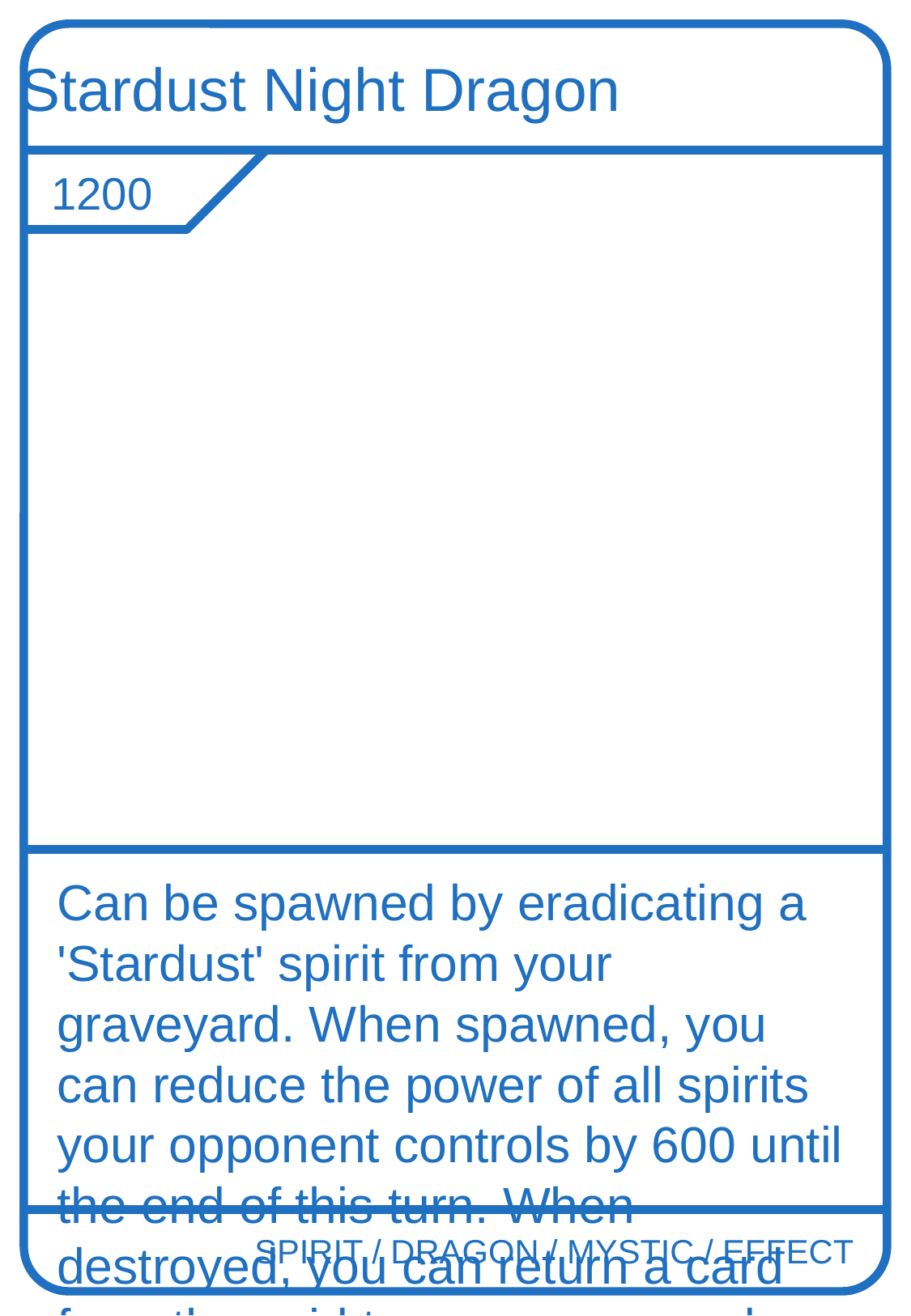

Stardust Night Dragon
1200
Can be spawned by eradicating a 'Stardust' spirit from your graveyard. When spawned, you can reduce the power of all spirits your opponent controls by 600 until the end of this turn. When destroyed, you can return a card from the void to your graveyard.
SPIRIT / DRAGON / MYSTIC / EFFECT